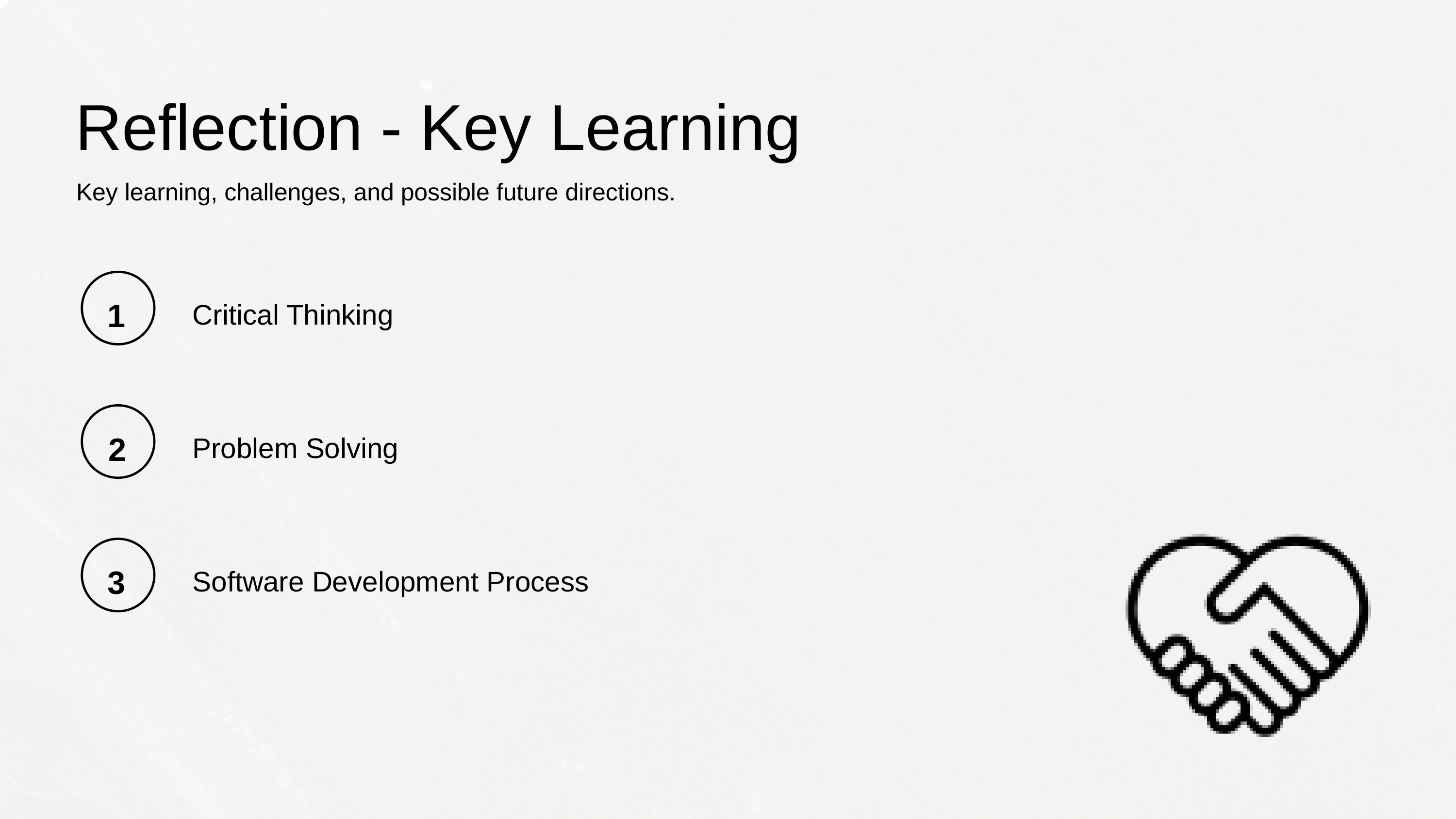

Reflection - Key Learning
Key learning, challenges, and possible future directions.

1
Critical Thinking

2
Problem Solving

3
Software Development Process